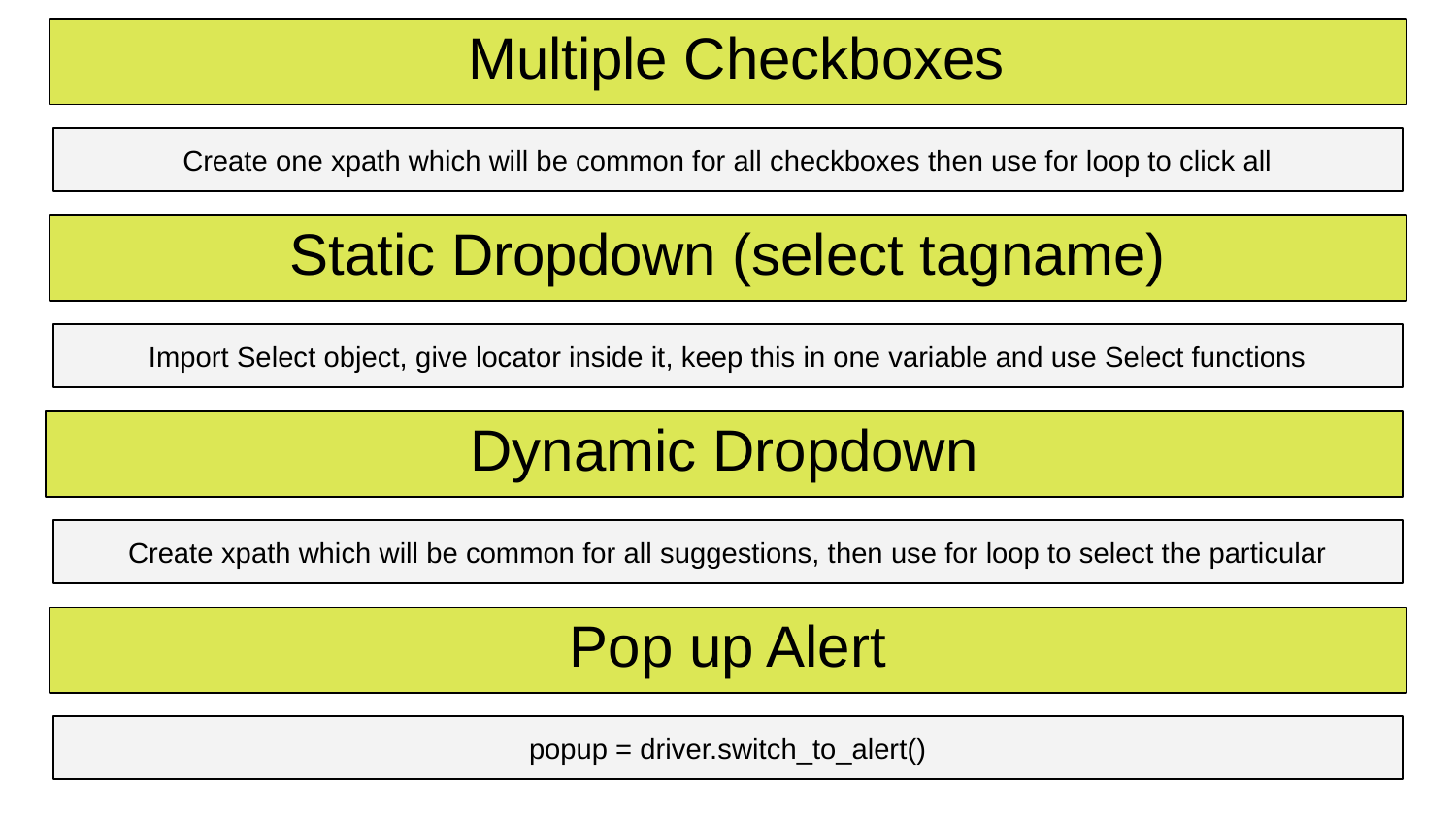

Multiple Checkboxes
Create one xpath which will be common for all checkboxes then use for loop to click all
 Static Dropdown (select tagname)
Import Select object, give locator inside it, keep this in one variable and use Select functions
 Dynamic Dropdown
Create xpath which will be common for all suggestions, then use for loop to select the particular
 Pop up Alert
popup = driver.switch_to_alert()